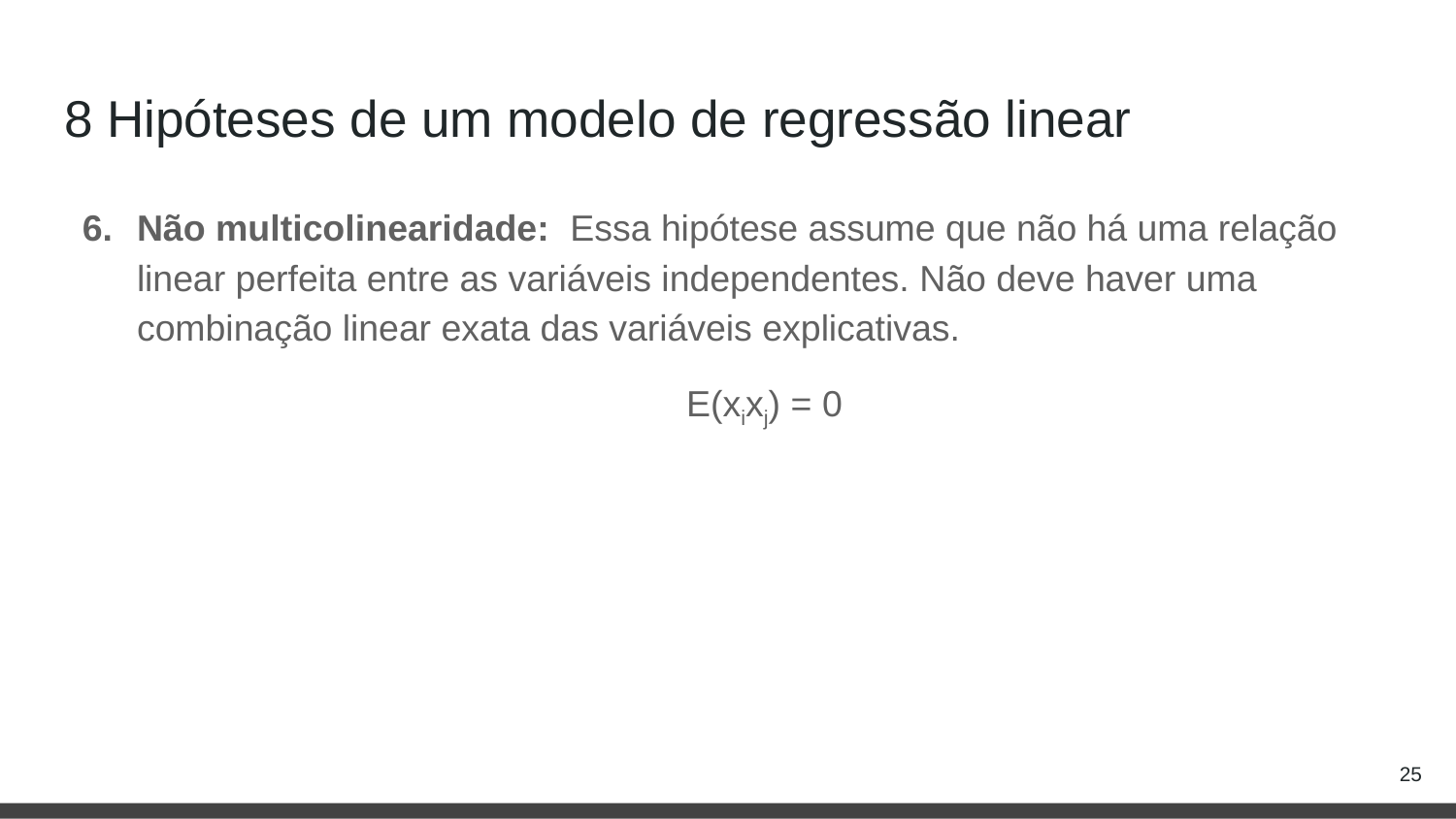

# 8 Hipóteses de um modelo de regressão linear
Não multicolinearidade:  Essa hipótese assume que não há uma relação linear perfeita entre as variáveis independentes. Não deve haver uma combinação linear exata das variáveis explicativas.
E(xixj) = 0
25